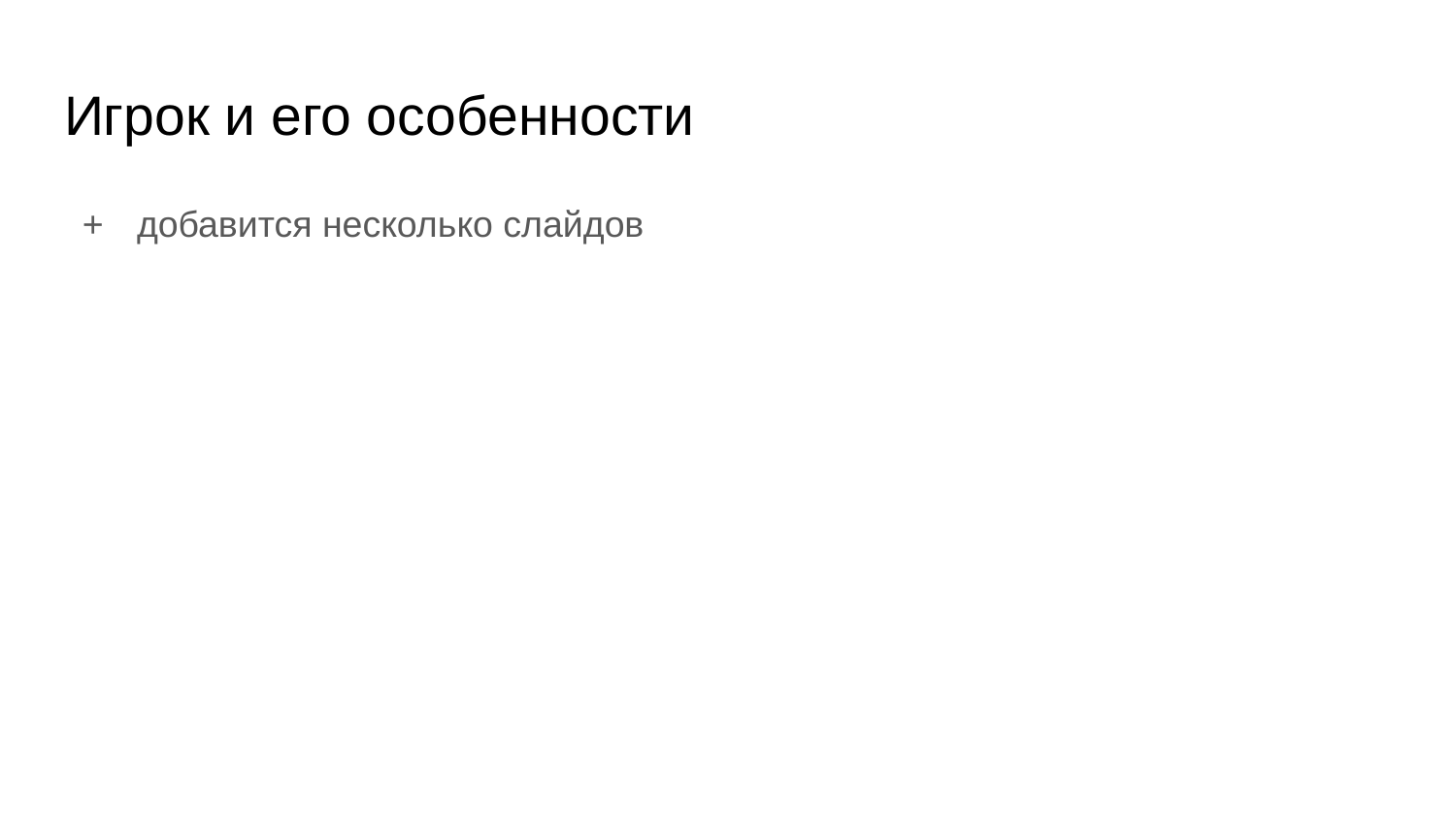

# Игрок и его особенности
добавится несколько слайдов